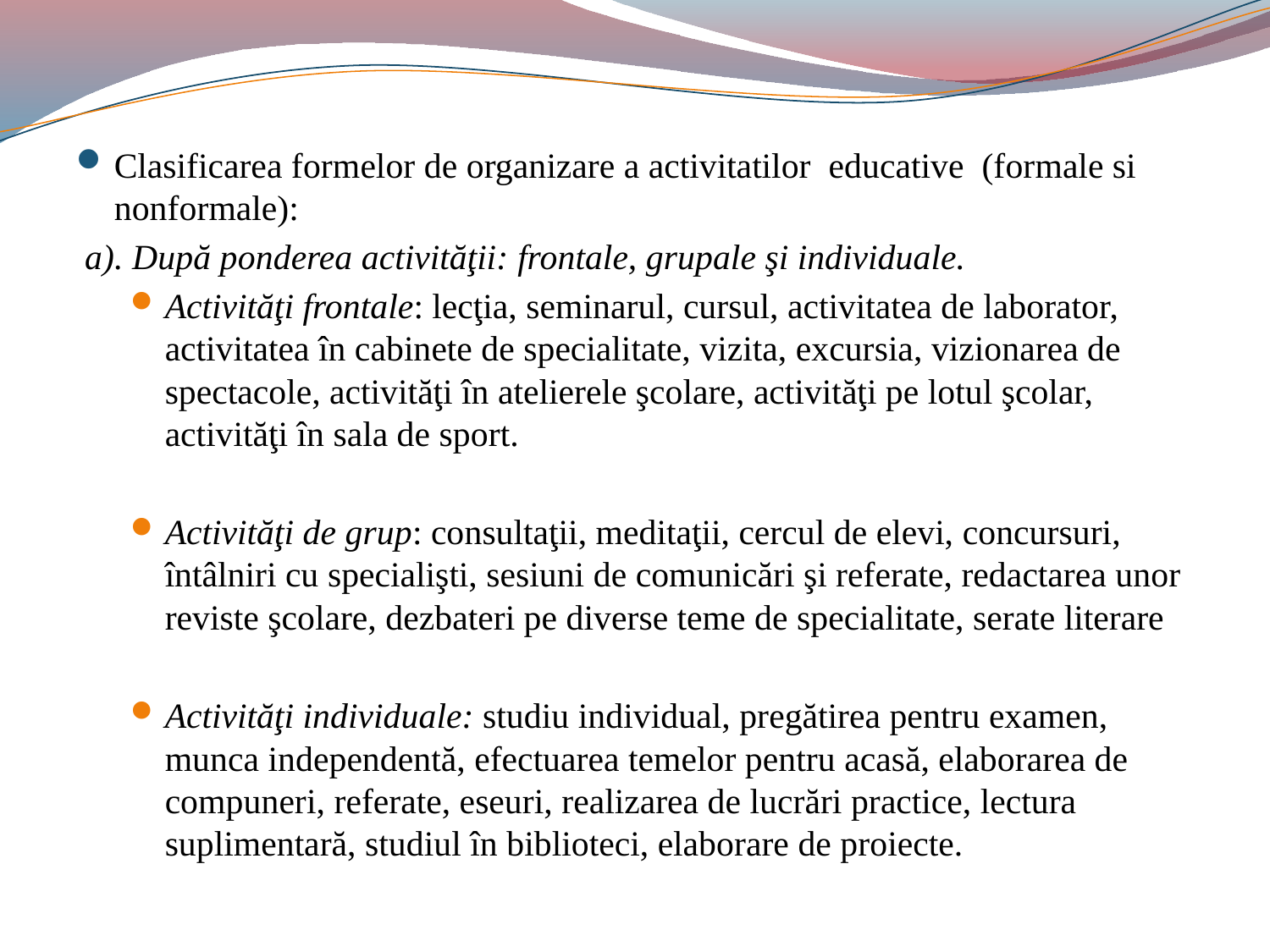

#
Clasificarea formelor de organizare a activitatilor  educative  (formale si nonformale):
 a). După ponderea activităţii: frontale, grupale şi individuale.
Activităţi frontale: lecţia, seminarul, cursul, activitatea de laborator, activitatea în cabinete de specialitate, vizita, excursia, vizionarea de spectacole, activităţi în atelierele şcolare, activităţi pe lotul şcolar, activităţi în sala de sport.

Activităţi de grup: consultaţii, meditaţii, cercul de elevi, concursuri, întâlniri cu specialişti, sesiuni de comunicări şi referate, redactarea unor reviste şcolare, dezbateri pe diverse teme de specialitate, serate literare

Activităţi individuale: studiu individual, pregătirea pentru examen, munca independentă, efectuarea temelor pentru acasă, elaborarea de compuneri, referate, eseuri, realizarea de lucrări practice, lectura suplimentară, studiul în biblioteci, elaborare de proiecte.